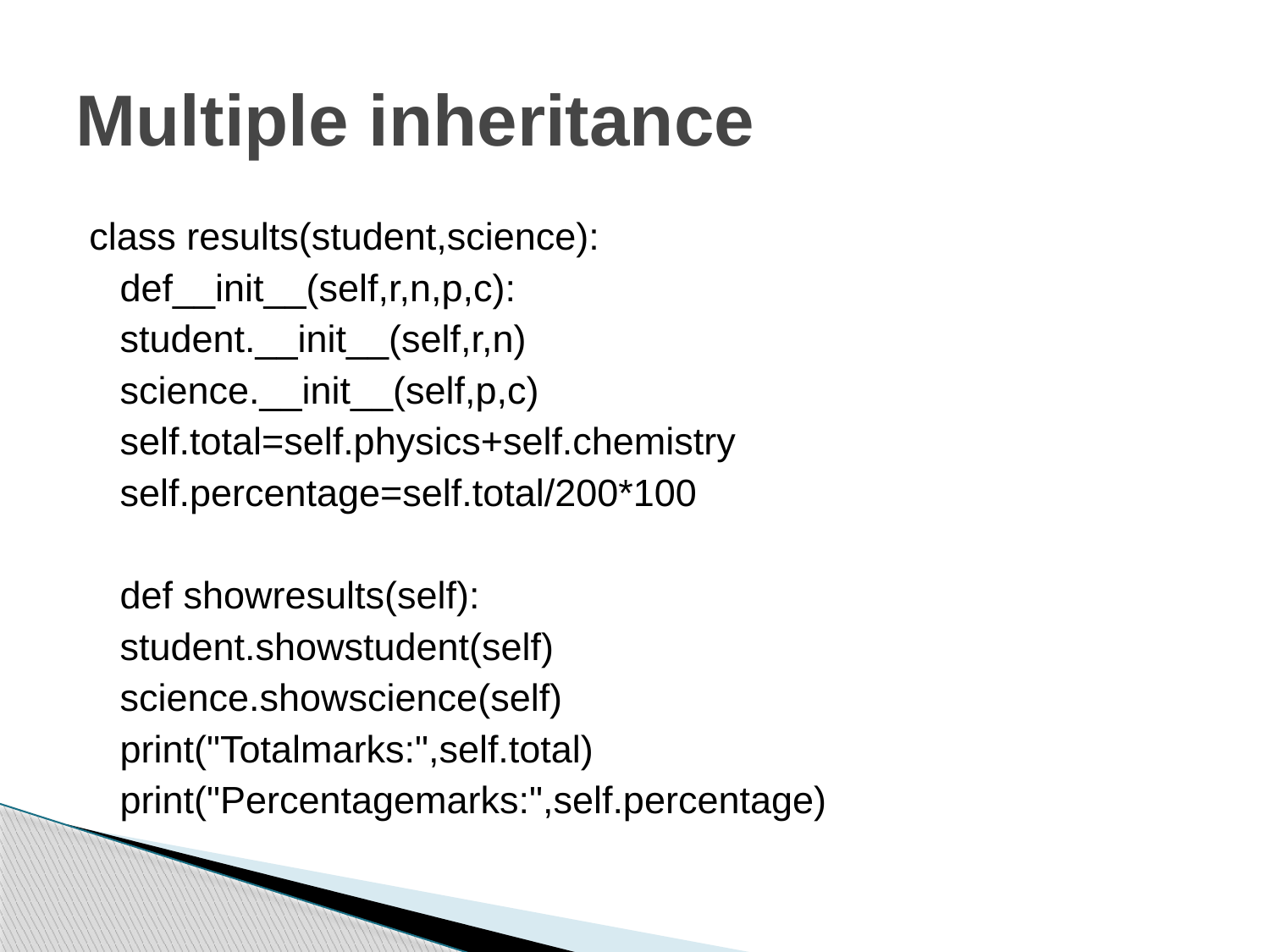

# Multiple inheritance
class results(student,science):
	def__init__(self,r,n,p,c):
		student.__init__(self,r,n)
		science.__init__(self,p,c)
		self.total=self.physics+self.chemistry
		self.percentage=self.total/200*100

	def showresults(self):
		student.showstudent(self)
		science.showscience(self)
		print("Totalmarks:",self.total)
		print("Percentagemarks:",self.percentage)